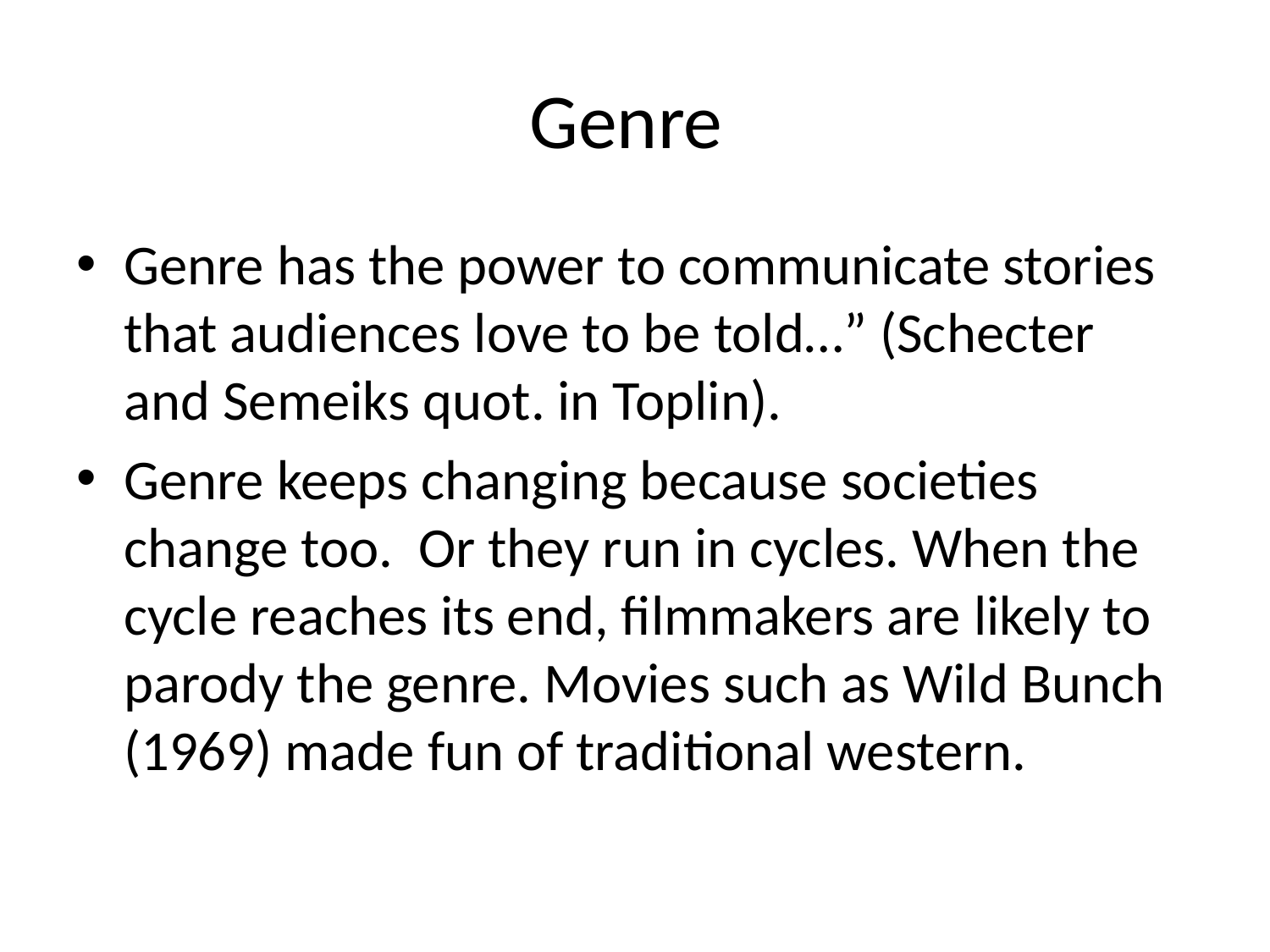

# Genre
Genre has the power to communicate stories that audiences love to be told…” (Schecter and Semeiks quot. in Toplin).
Genre keeps changing because societies change too.  Or they run in cycles. When the cycle reaches its end, filmmakers are likely to parody the genre. Movies such as Wild Bunch (1969) made fun of traditional western.